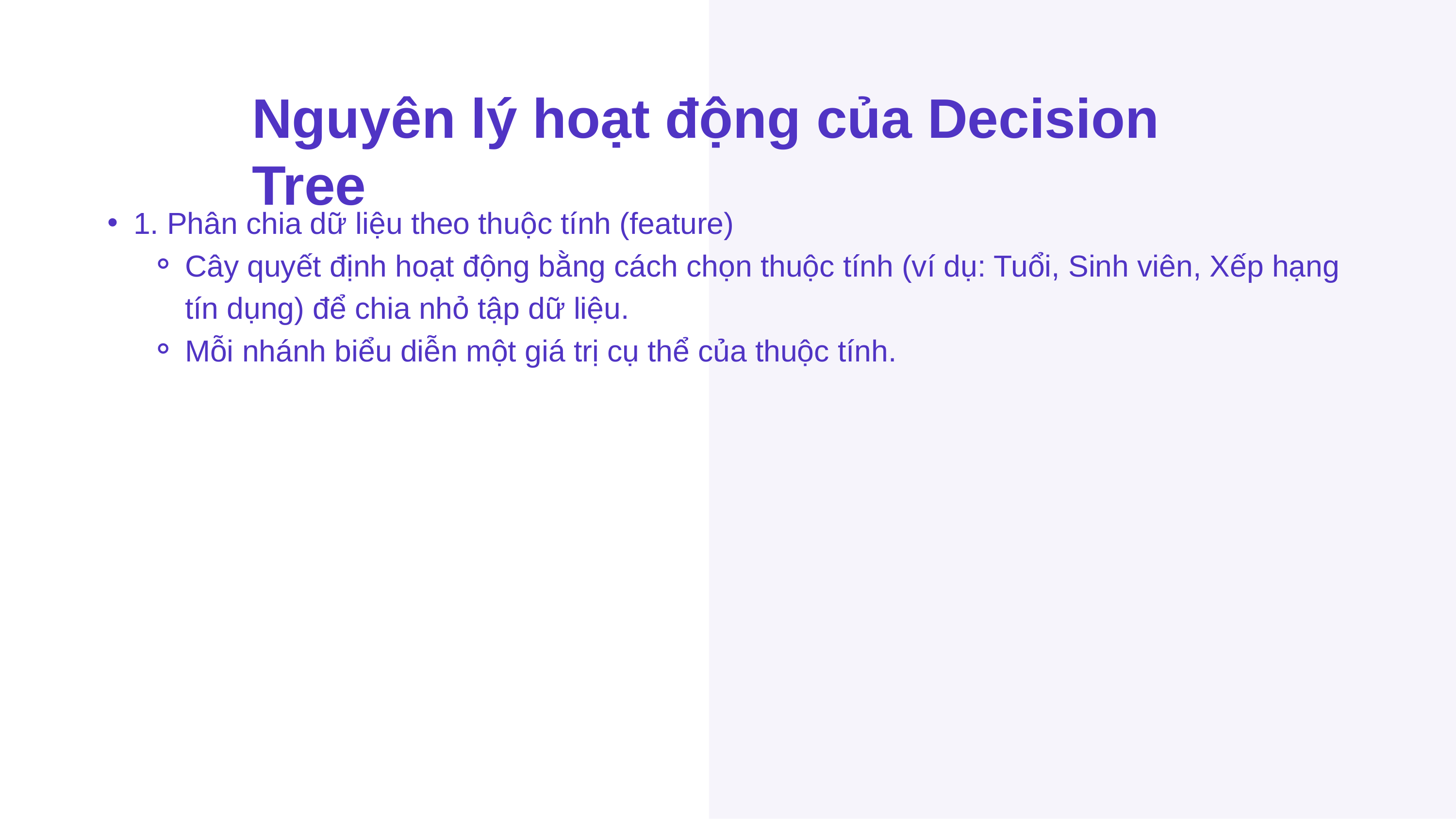

Nguyên lý hoạt động của Decision Tree
1. Phân chia dữ liệu theo thuộc tính (feature)
Cây quyết định hoạt động bằng cách chọn thuộc tính (ví dụ: Tuổi, Sinh viên, Xếp hạng tín dụng) để chia nhỏ tập dữ liệu.
Mỗi nhánh biểu diễn một giá trị cụ thể của thuộc tính.